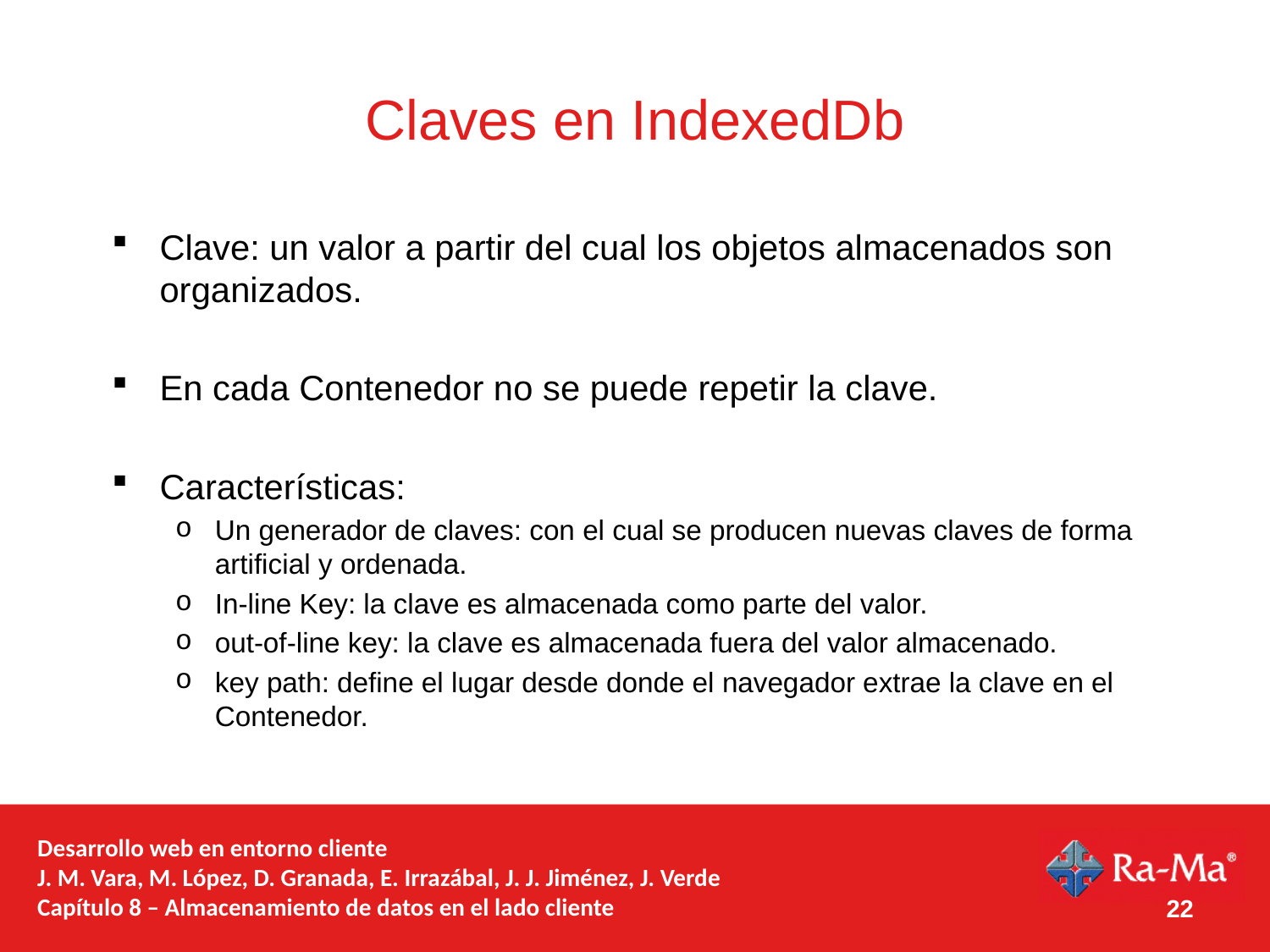

# Claves en IndexedDb
Clave: un valor a partir del cual los objetos almacenados son organizados.

En cada Contenedor no se puede repetir la clave.

Características:
Un generador de claves: con el cual se producen nuevas claves de forma artificial y ordenada.
In-line Key: la clave es almacenada como parte del valor.
out-of-line key: la clave es almacenada fuera del valor almacenado.
key path: define el lugar desde donde el navegador extrae la clave en el Contenedor.
Desarrollo web en entorno cliente
J. M. Vara, M. López, D. Granada, E. Irrazábal, J. J. Jiménez, J. Verde
Capítulo 8 – Almacenamiento de datos en el lado cliente
22